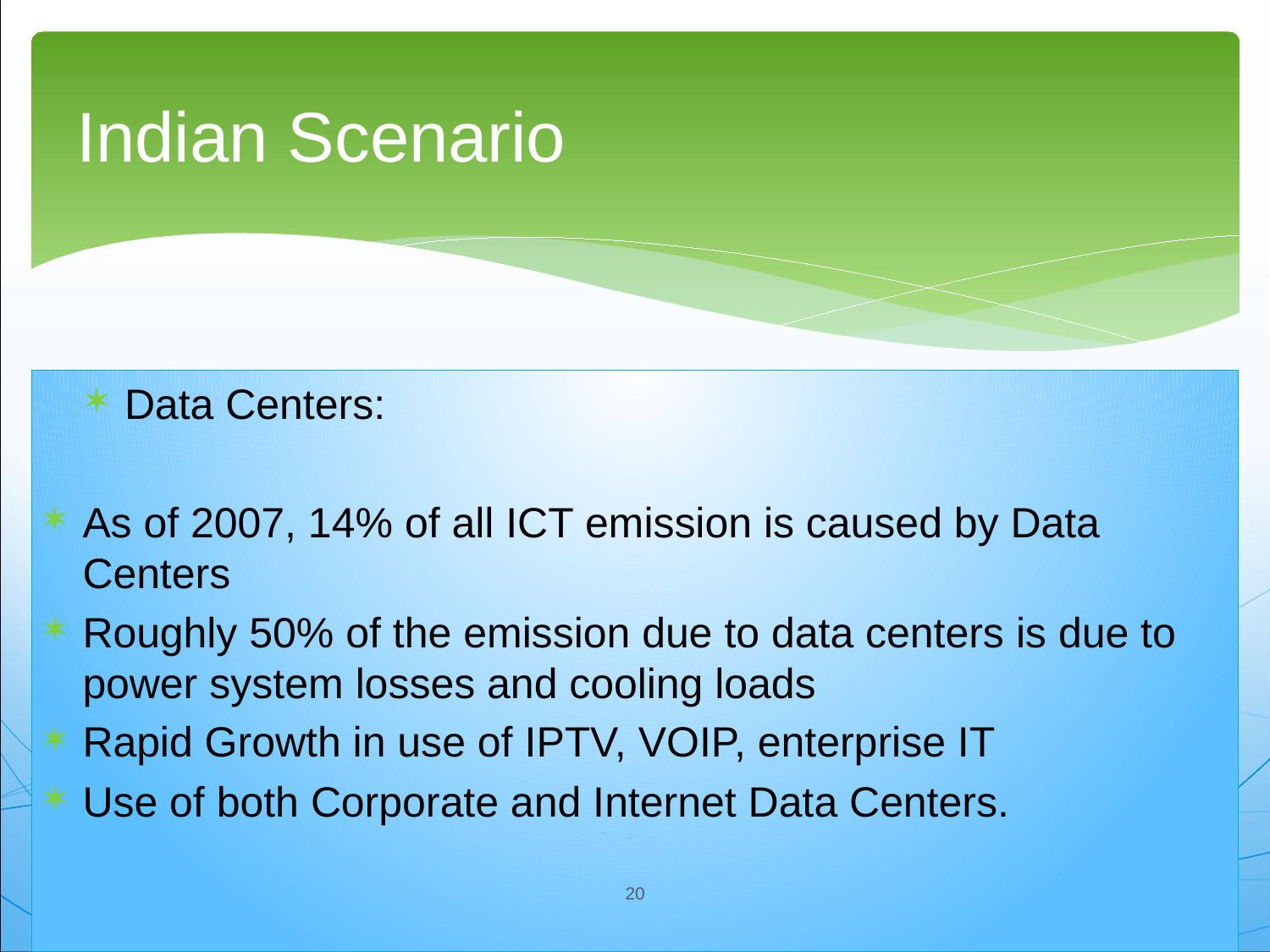

# Indian Scenario
Data Centers:

As of 2007, 14% of all ICT emission is caused by Data Centers
Roughly 50% of the emission due to data centers is due to power system losses and cooling loads
Rapid Growth in use of IPTV, VOIP, enterprise IT
Use of both Corporate and Internet Data Centers.

20